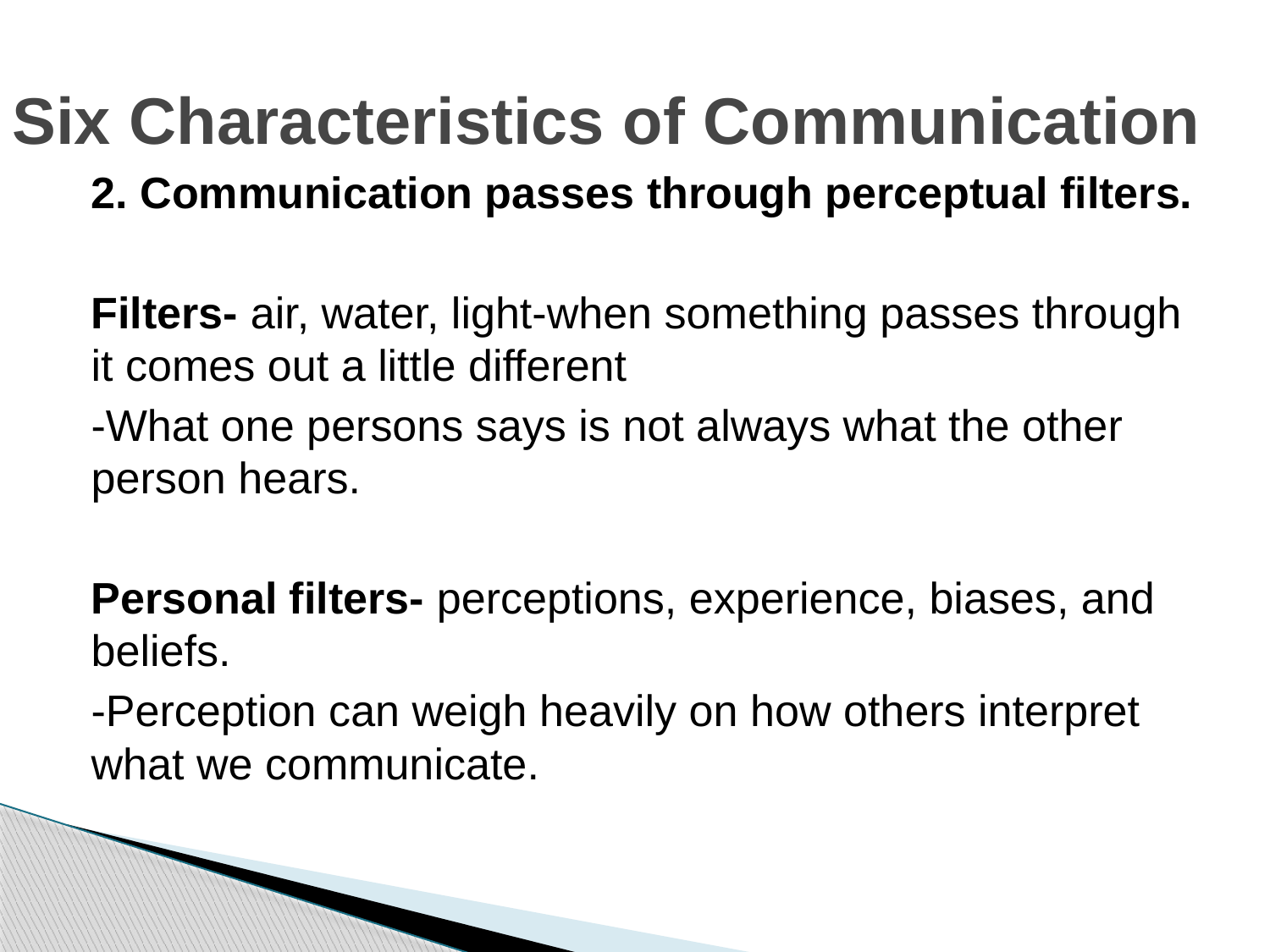

# Six Characteristics of Communication
2. Communication passes through perceptual filters.

Filters- air, water, light-when something passes through it comes out a little different
-What one persons says is not always what the other person hears.

Personal filters- perceptions, experience, biases, and beliefs.
-Perception can weigh heavily on how others interpret what we communicate.